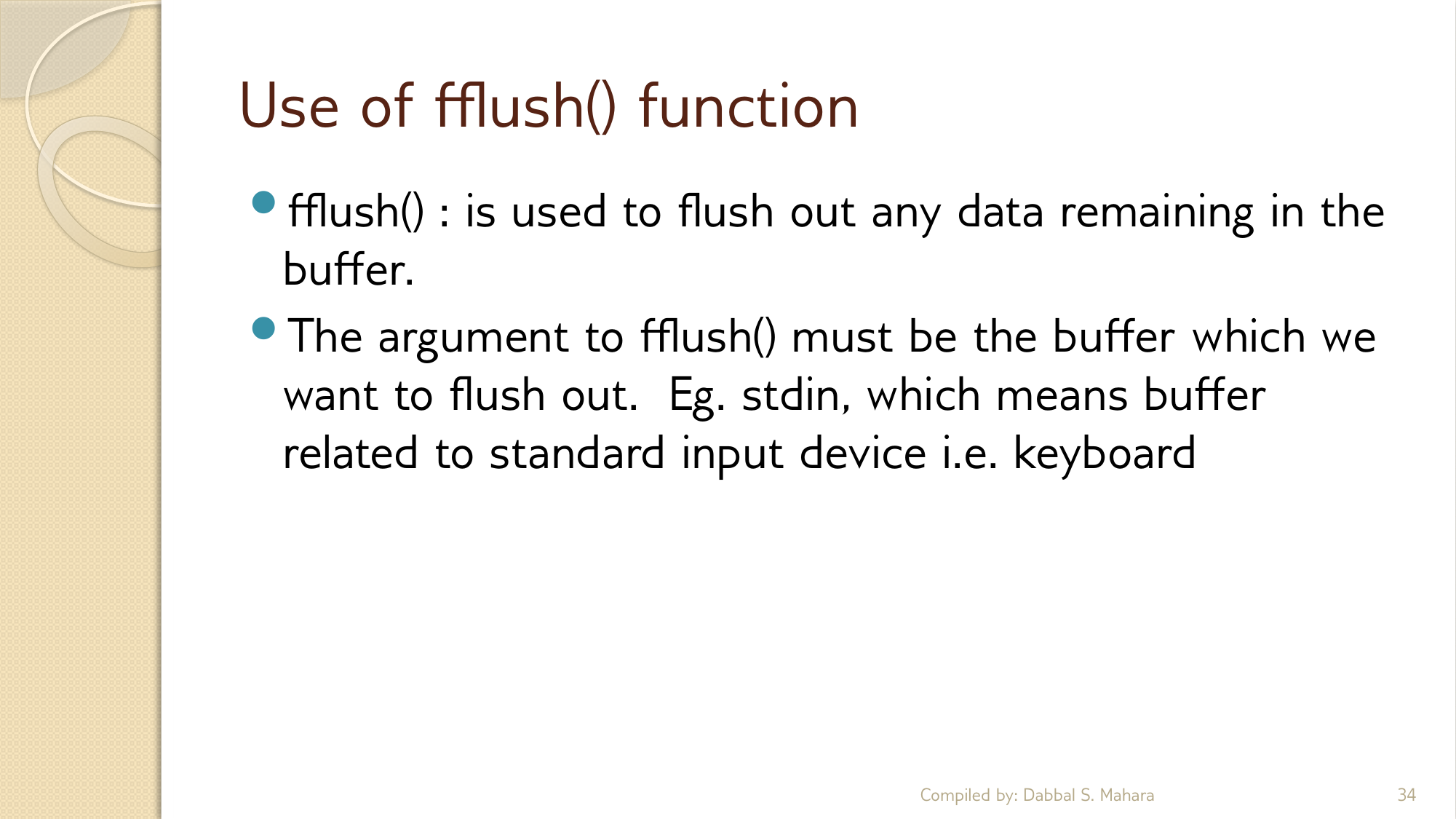

# Use of fflush() function
fflush() : is used to flush out any data remaining in the buffer.
The argument to fflush() must be the buffer which we want to flush out.  Eg. stdin, which means buffer related to standard input device i.e. keyboard

Compiled by: Dabbal S. Mahara
34